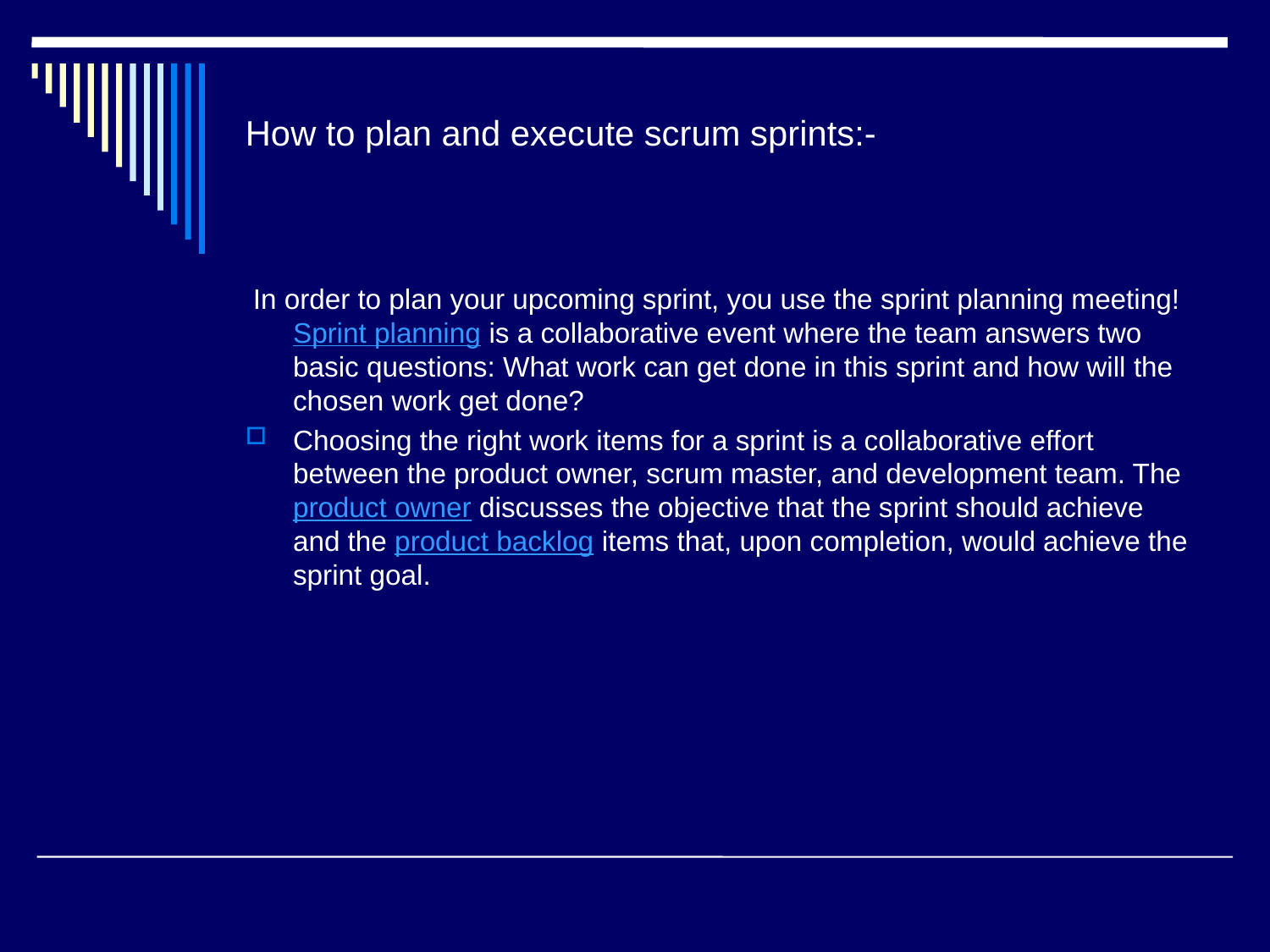

# How to plan and execute scrum sprints:-
 In order to plan your upcoming sprint, you use the sprint planning meeting! Sprint planning is a collaborative event where the team answers two basic questions: What work can get done in this sprint and how will the chosen work get done?
Choosing the right work items for a sprint is a collaborative effort between the product owner, scrum master, and development team. The product owner discusses the objective that the sprint should achieve and the product backlog items that, upon completion, would achieve the sprint goal.